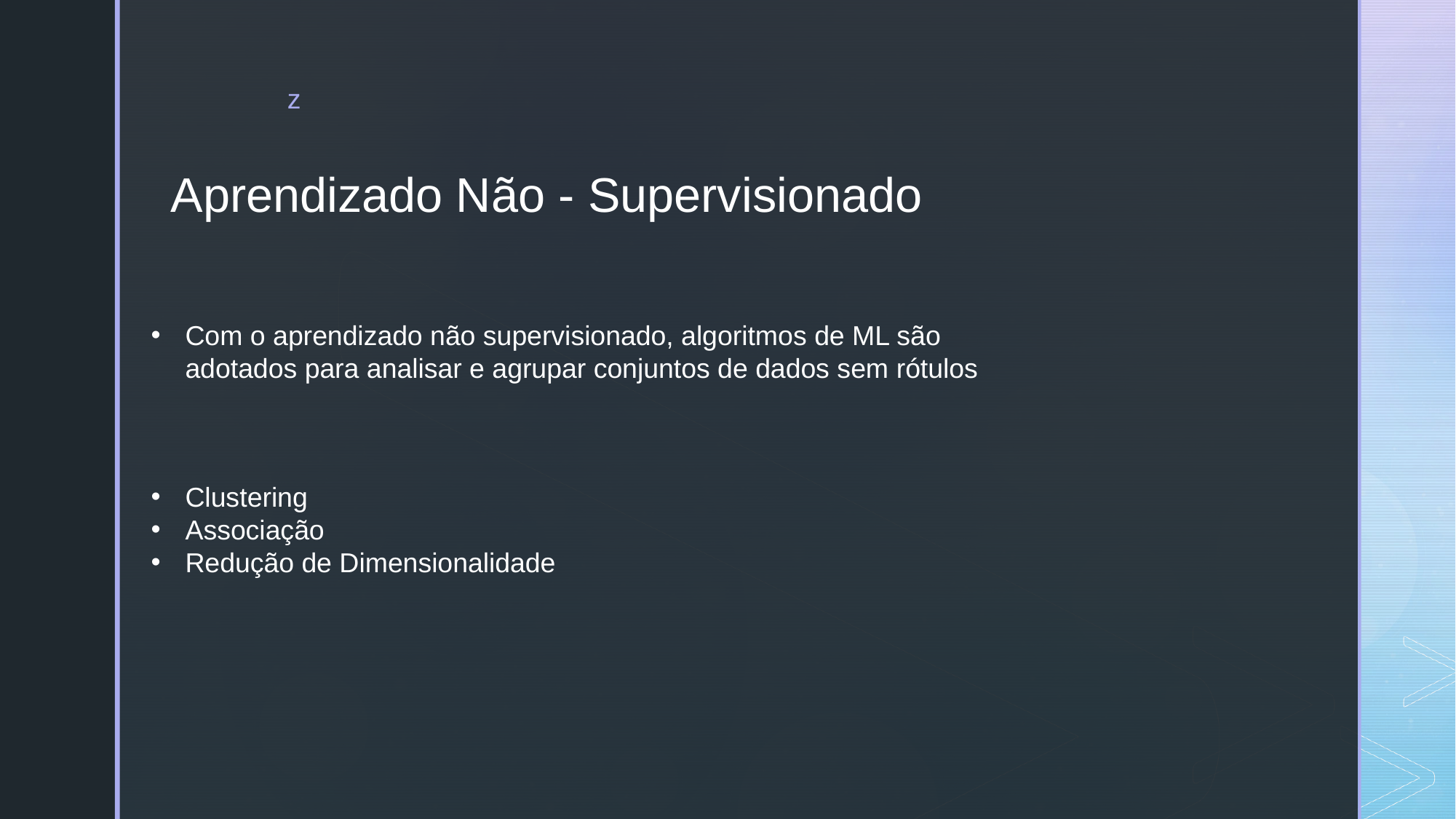

Aprendizado Não - Supervisionado
Com o aprendizado não supervisionado, algoritmos de ML são adotados para analisar e agrupar conjuntos de dados sem rótulos
Clustering
Associação
Redução de Dimensionalidade